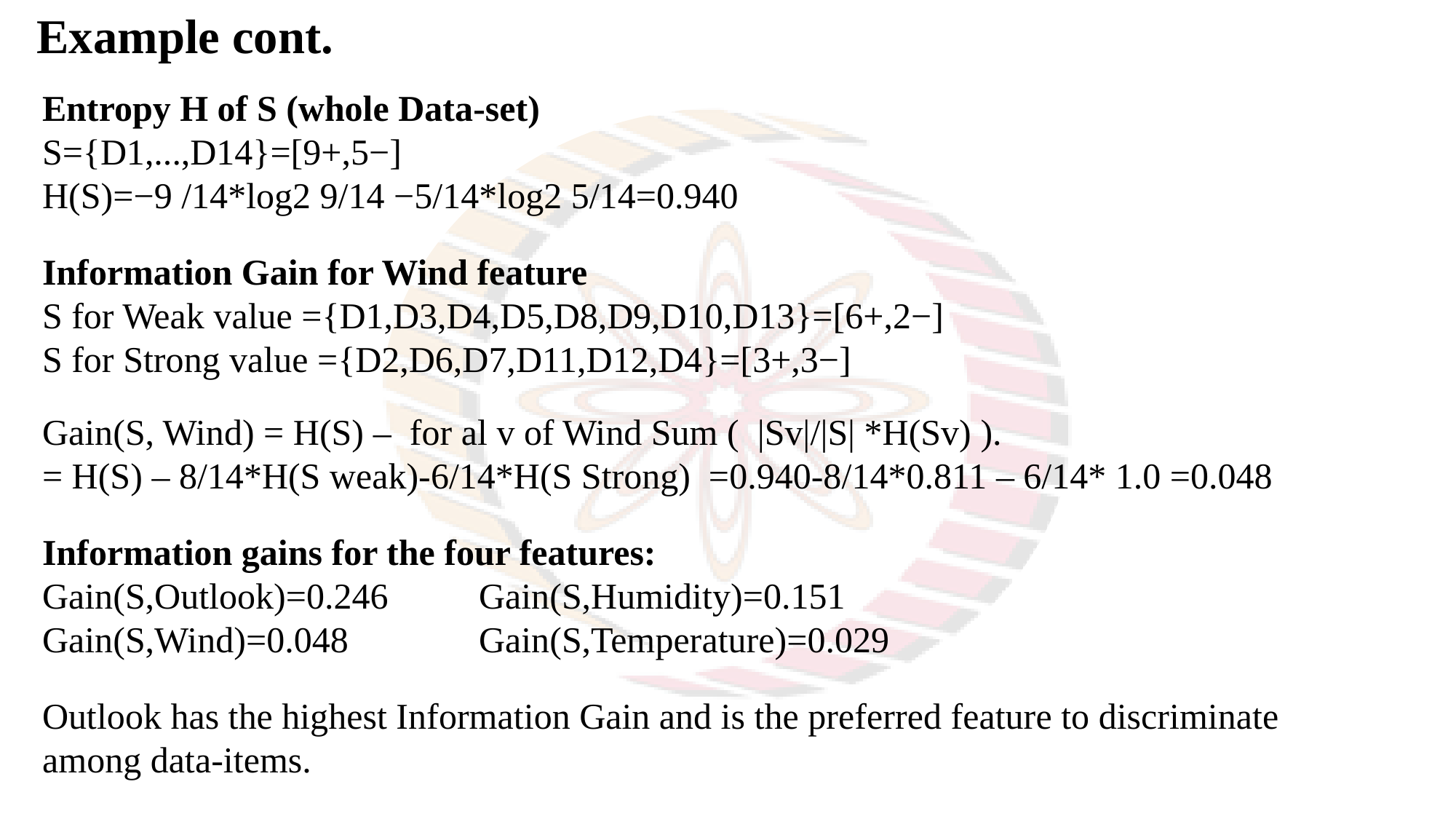

Example cont.

Entropy H of S (whole Data-set)
S={D1,...,D14}=[9+,5−]
H(S)=−9 /14*log2 9/14 −5/14*log2 5/14=0.940

Information Gain for Wind feature
S for Weak value ={D1,D3,D4,D5,D8,D9,D10,D13}=[6+,2−]
S for Strong value ={D2,D6,D7,D11,D12,D4}=[3+,3−]

Gain(S, Wind) = H(S) –  for al v of Wind Sum (  |Sv|/|S| *H(Sv) ).
= H(S) – 8/14*H(S weak)-6/14*H(S Strong)  =0.940-8/14*0.811 – 6/14* 1.0 =0.048

Information gains for the four features:
Gain(S,Outlook)=0.246 	Gain(S,Humidity)=0.151
Gain(S,Wind)=0.048 		Gain(S,Temperature)=0.029

Outlook has the highest Information Gain and is the preferred feature to discriminate among data-items.